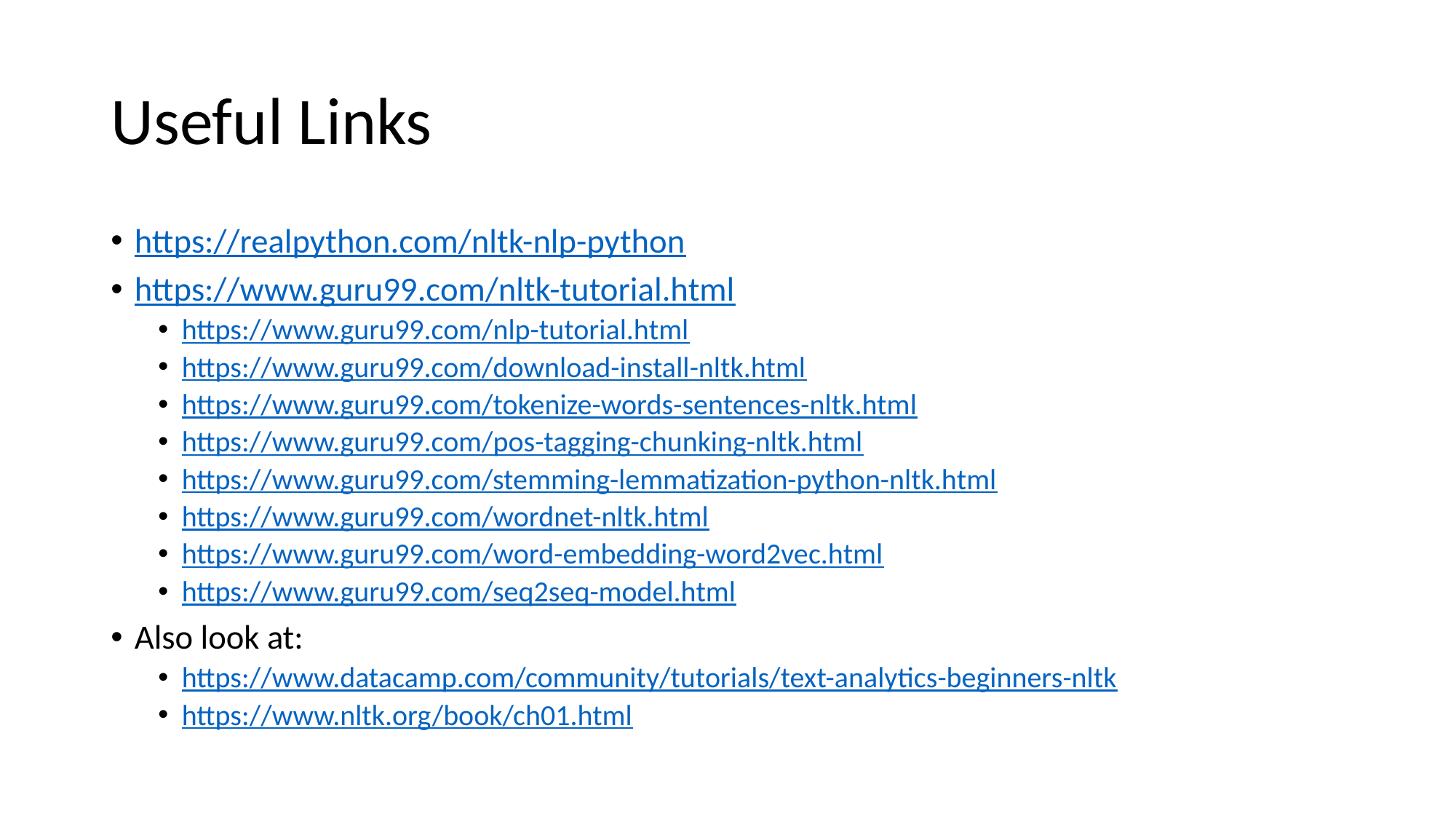

# Useful Links
https://realpython.com/nltk-nlp-python
https://www.guru99.com/nltk-tutorial.html
https://www.guru99.com/nlp-tutorial.html
https://www.guru99.com/download-install-nltk.html
https://www.guru99.com/tokenize-words-sentences-nltk.html
https://www.guru99.com/pos-tagging-chunking-nltk.html
https://www.guru99.com/stemming-lemmatization-python-nltk.html
https://www.guru99.com/wordnet-nltk.html
https://www.guru99.com/word-embedding-word2vec.html
https://www.guru99.com/seq2seq-model.html
Also look at:
https://www.datacamp.com/community/tutorials/text-analytics-beginners-nltk
https://www.nltk.org/book/ch01.html